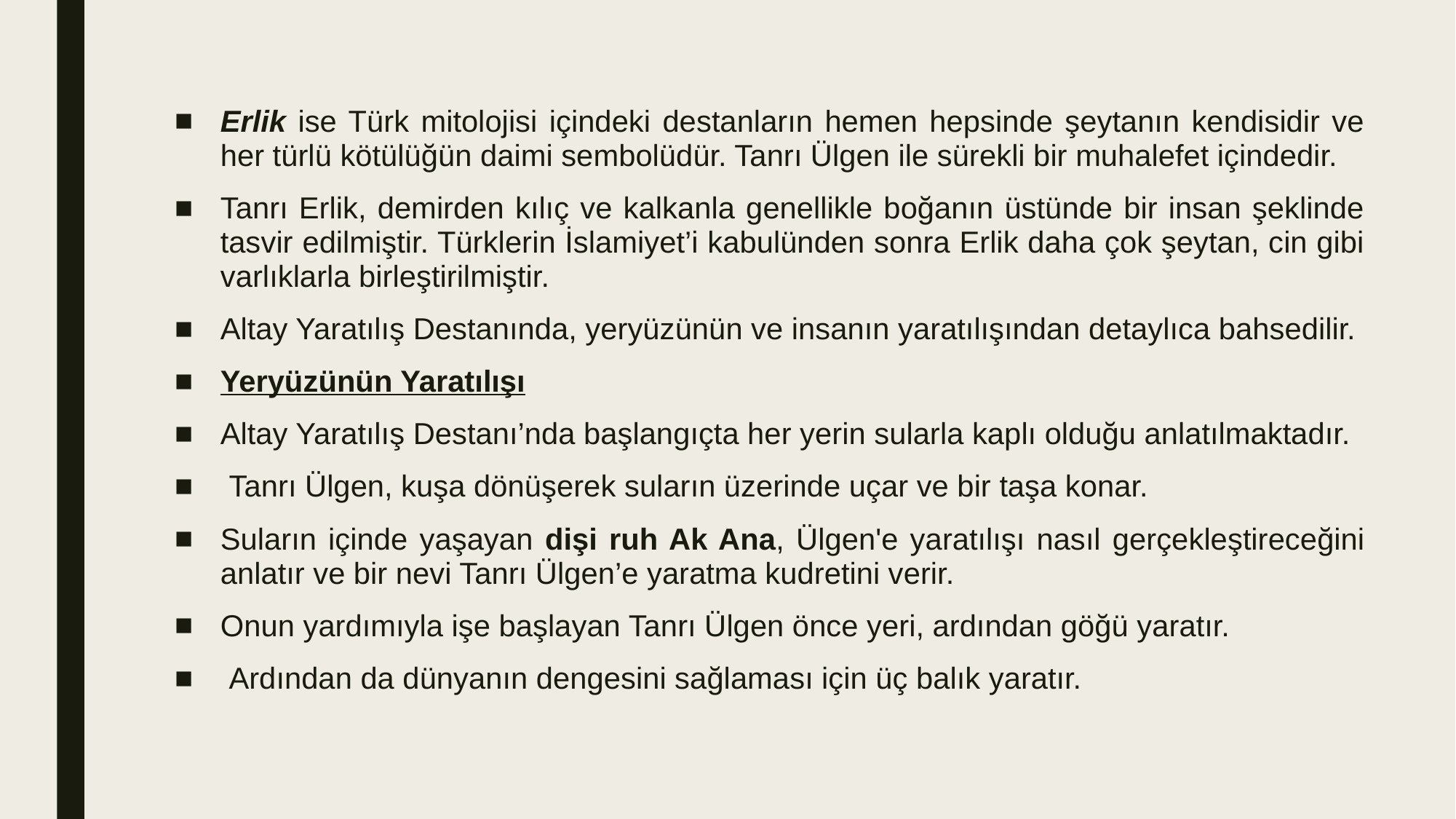

Erlik ise Türk mitolojisi içindeki destanların hemen hepsinde şeytanın kendisidir ve her türlü kötülüğün daimi sembolüdür. Tanrı Ülgen ile sürekli bir muhalefet içindedir.
Tanrı Erlik, demirden kılıç ve kalkanla genellikle boğanın üstünde bir insan şeklinde tasvir edilmiştir. Türklerin İslamiyet’i kabulünden sonra Erlik daha çok şeytan, cin gibi varlıklarla birleştirilmiştir.
Altay Yaratılış Destanında, yeryüzünün ve insanın yaratılışından detaylıca bahsedilir.
Yeryüzünün Yaratılışı
Altay Yaratılış Destanı’nda başlangıçta her yerin sularla kaplı olduğu anlatılmaktadır.
 Tanrı Ülgen, kuşa dönüşerek suların üzerinde uçar ve bir taşa konar.
Suların içinde yaşayan dişi ruh Ak Ana, Ülgen'e yaratılışı nasıl gerçekleştireceğini anlatır ve bir nevi Tanrı Ülgen’e yaratma kudretini verir.
Onun yardımıyla işe başlayan Tanrı Ülgen önce yeri, ardından göğü yaratır.
 Ardından da dünyanın dengesini sağlaması için üç balık yaratır.